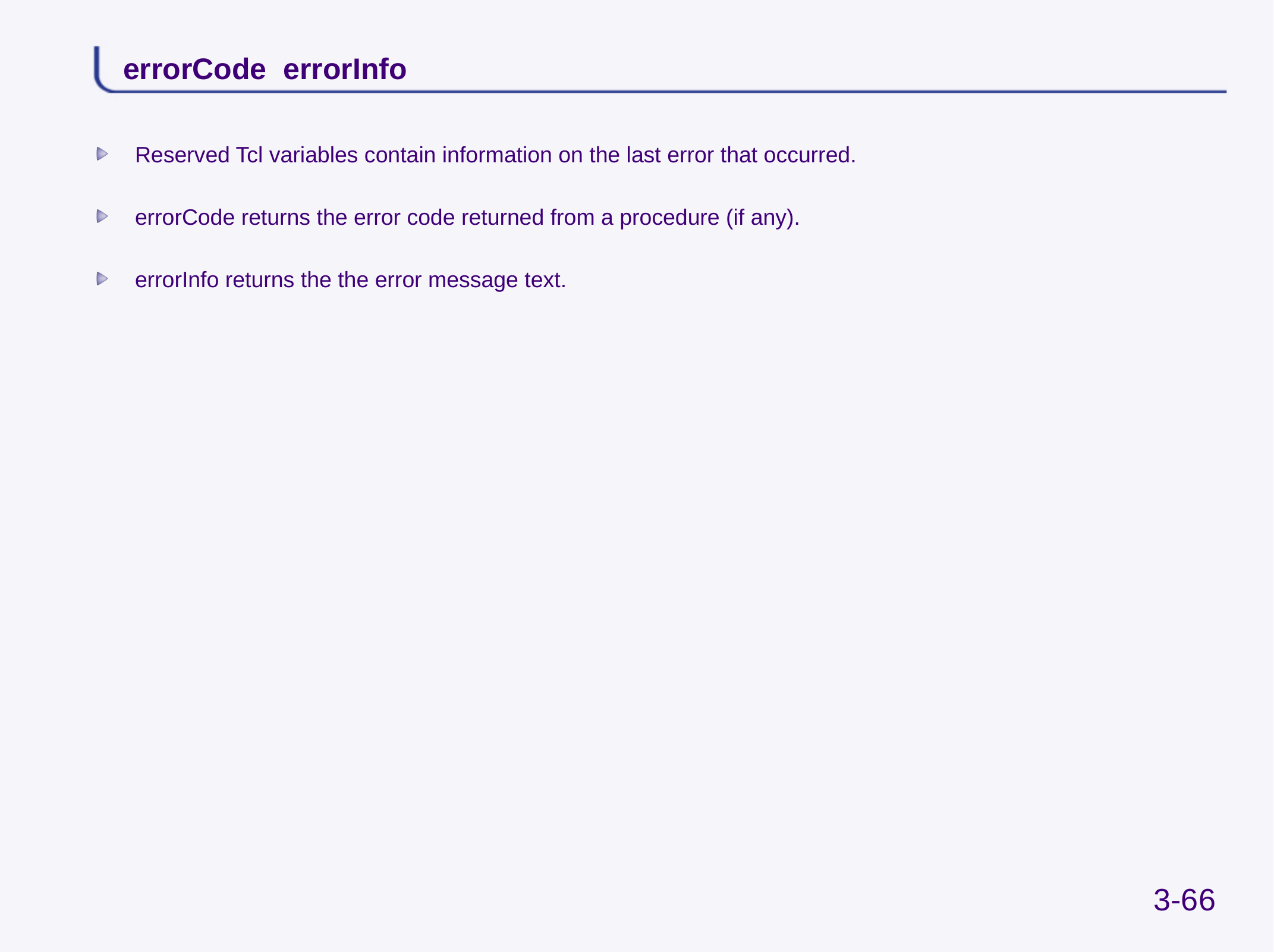

# errorCode  errorInfo
Reserved Tcl variables contain information on the last error that occurred.

errorCode returns the error code returned from a procedure (if any).

errorInfo returns the the error message text.
3-66